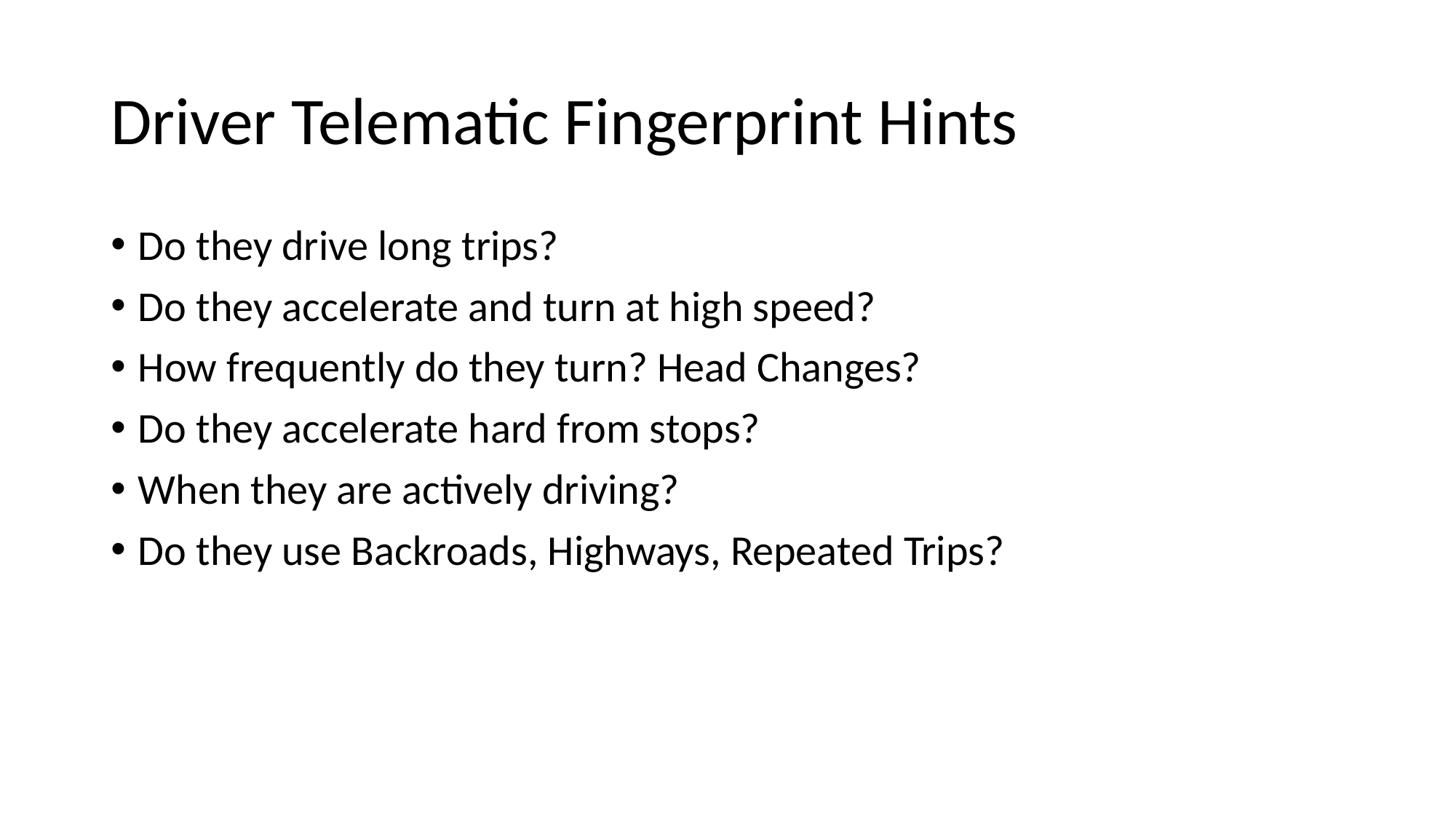

# Driver Telematic Fingerprint Hints
Do they drive long trips?
Do they accelerate and turn at high speed?
How frequently do they turn? Head Changes?
Do they accelerate hard from stops?
When they are actively driving?
Do they use Backroads, Highways, Repeated Trips?